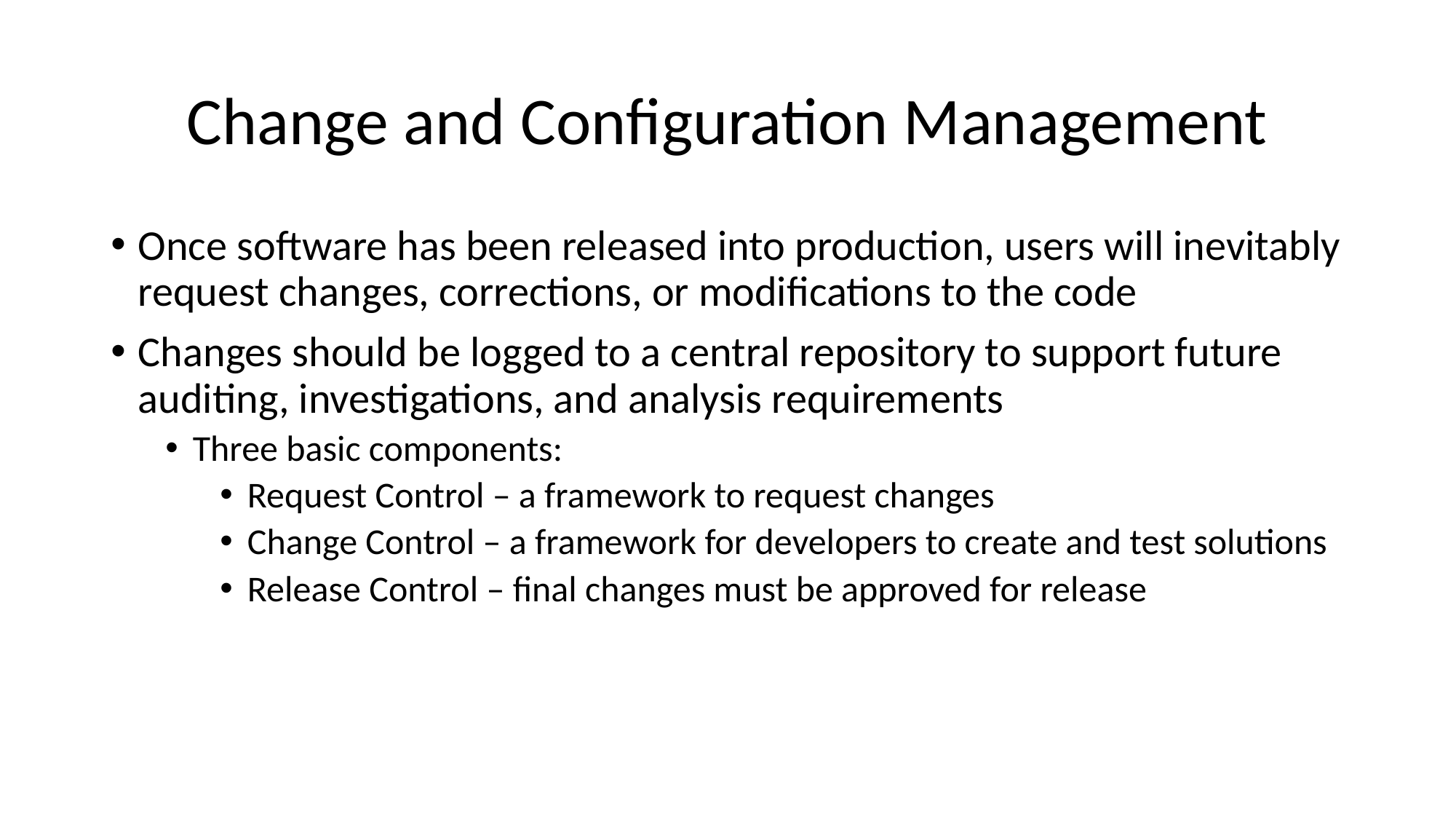

# Change and Configuration Management
Once software has been released into production, users will inevitably request changes, corrections, or modifications to the code
Changes should be logged to a central repository to support future auditing, investigations, and analysis requirements
Three basic components:
Request Control – a framework to request changes
Change Control – a framework for developers to create and test solutions
Release Control – final changes must be approved for release